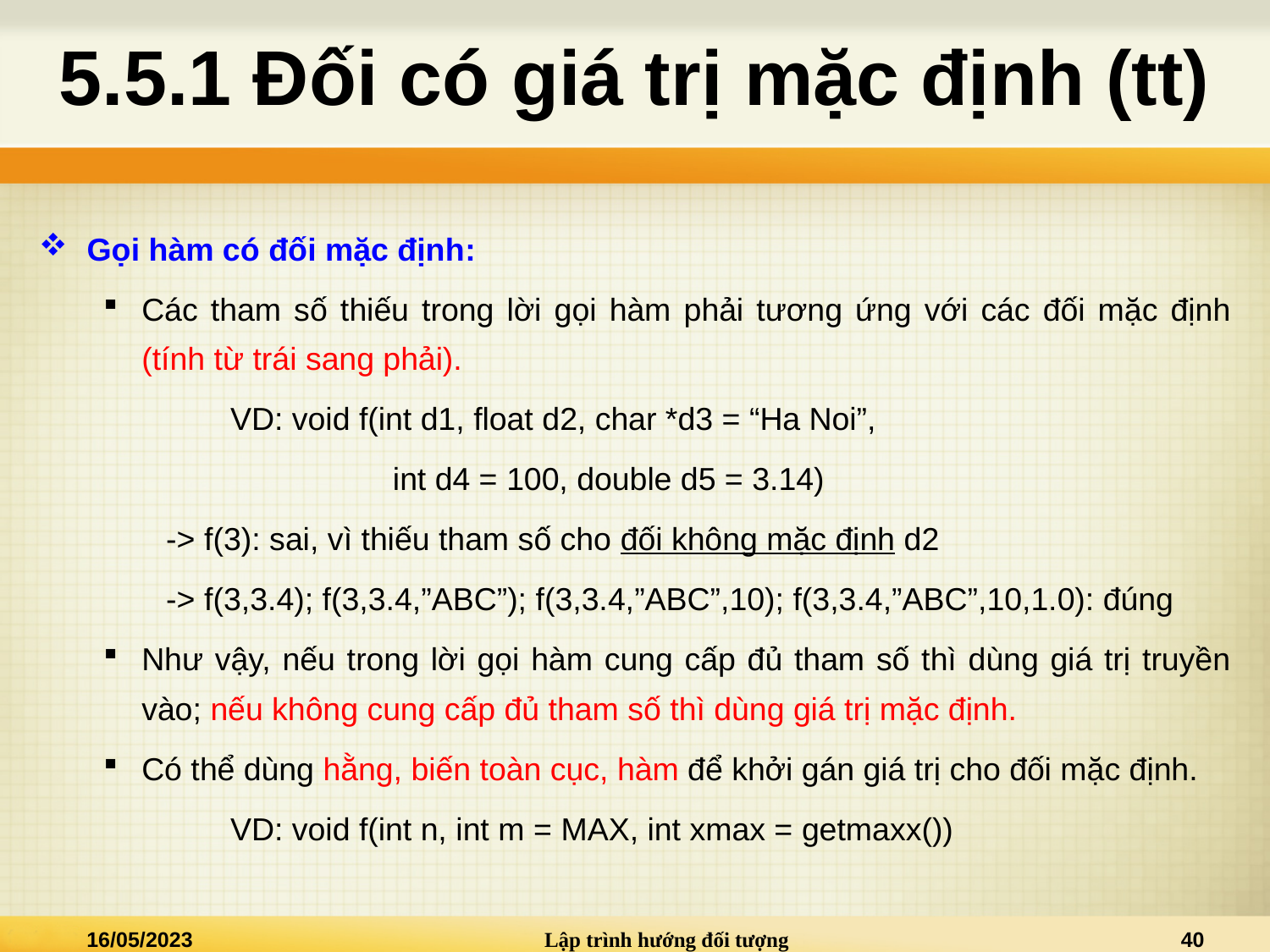

# 5.5.1 Đối có giá trị mặc định (tt)
Gọi hàm có đối mặc định:
Các tham số thiếu trong lời gọi hàm phải tương ứng với các đối mặc định (tính từ trái sang phải).
	VD: void f(int d1, float d2, char *d3 = “Ha Noi”,
		    int d4 = 100, double d5 = 3.14)
-> f(3): sai, vì thiếu tham số cho đối không mặc định d2
-> f(3,3.4); f(3,3.4,”ABC”); f(3,3.4,”ABC”,10); f(3,3.4,”ABC”,10,1.0): đúng
Như vậy, nếu trong lời gọi hàm cung cấp đủ tham số thì dùng giá trị truyền vào; nếu không cung cấp đủ tham số thì dùng giá trị mặc định.
Có thể dùng hằng, biến toàn cục, hàm để khởi gán giá trị cho đối mặc định.
	VD: void f(int n, int m = MAX, int xmax = getmaxx())

16/05/2023
Lập trình hướng đối tượng
40